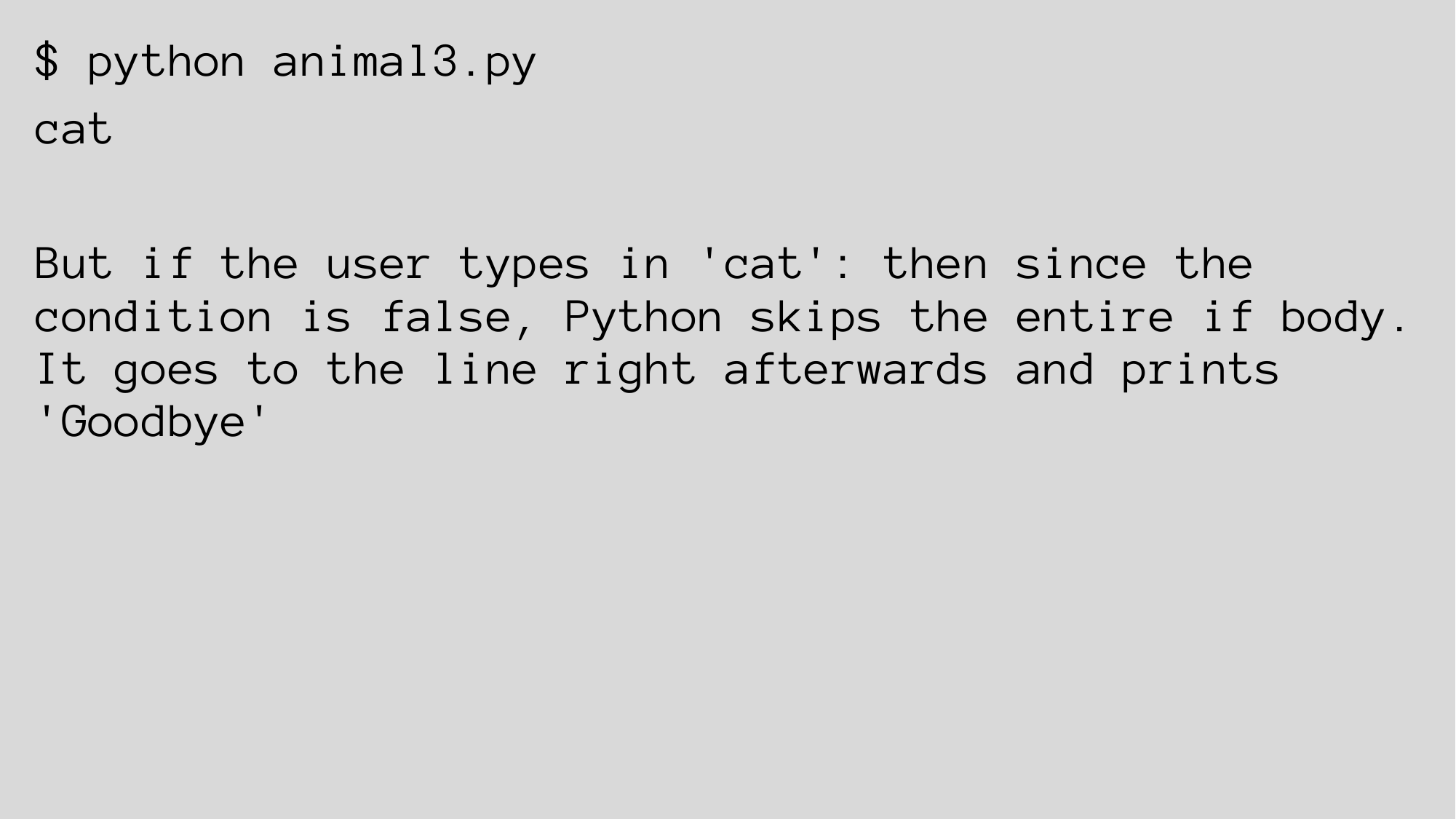

$ python animal3.py
cat

But if the user types in 'cat': then since the condition is false, Python skips the entire if body. It goes to the line right afterwards and prints 'Goodbye'